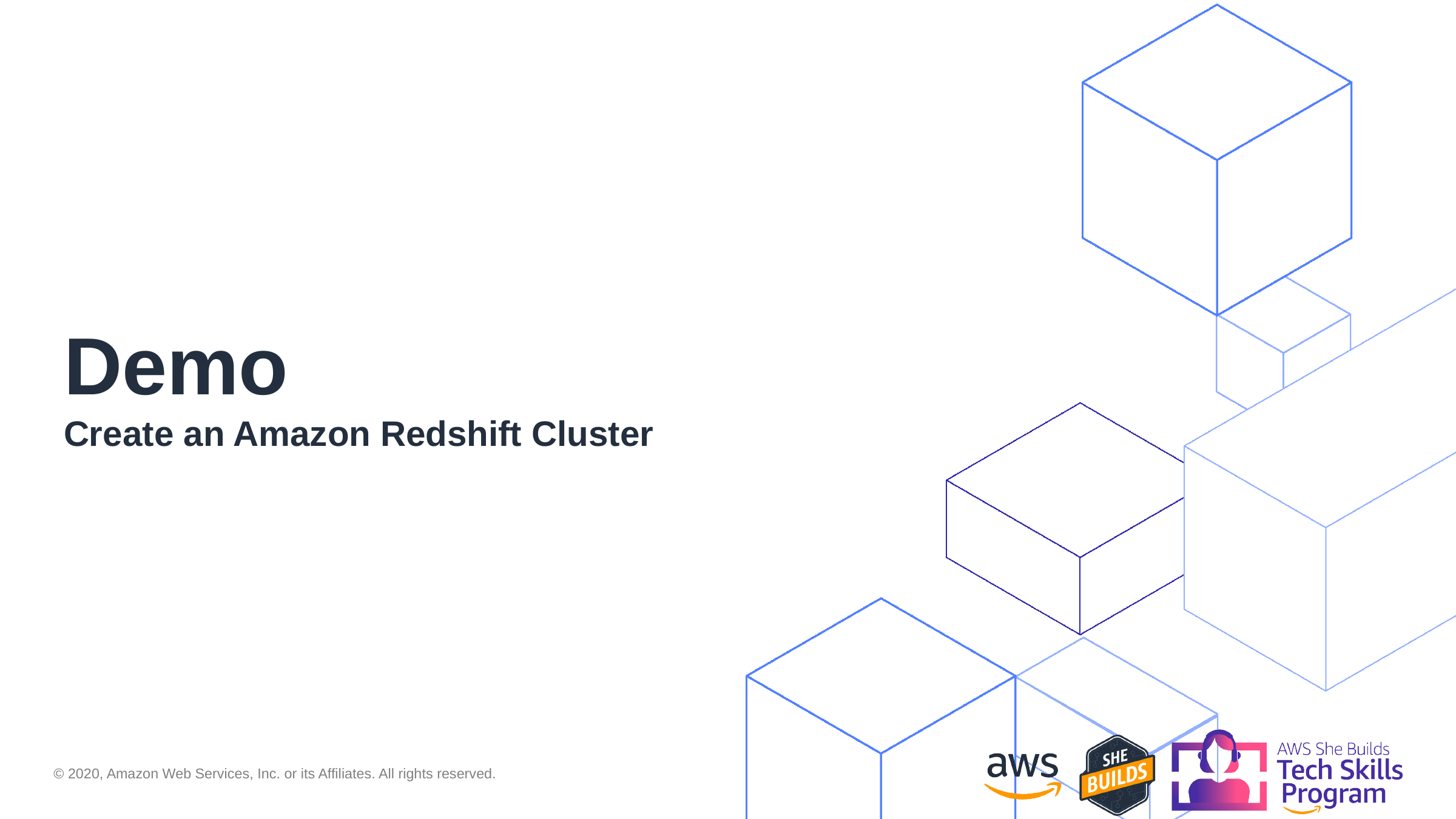

# Demo Create an Amazon Redshift Cluster